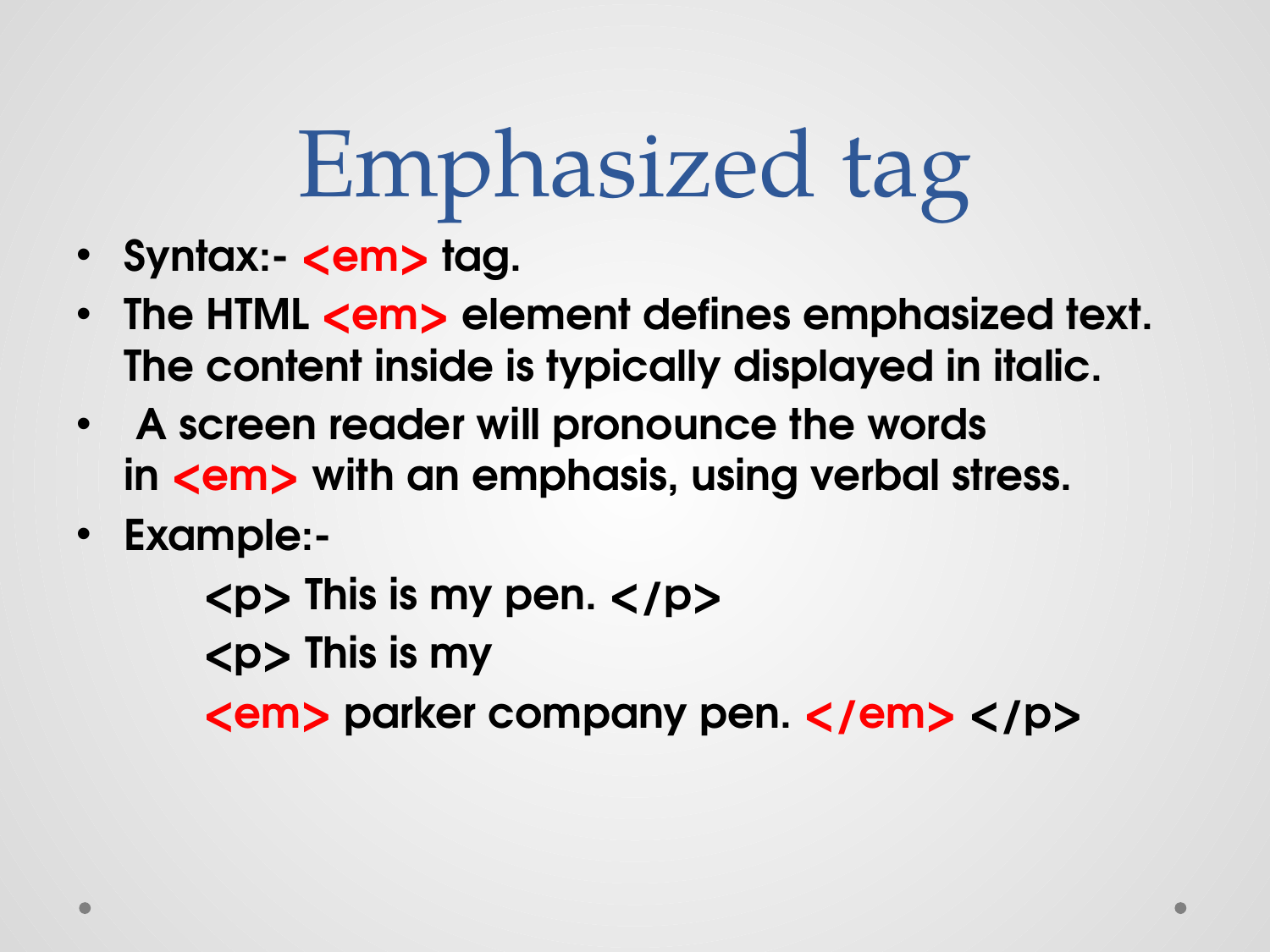

# Emphasized tag
Syntax:- <em> tag.
The HTML <em> element defines emphasized text. The content inside is typically displayed in italic.
 A screen reader will pronounce the words in <em> with an emphasis, using verbal stress.
Example:-
	<p> This is my pen. </p>
	<p> This is my
	<em> parker company pen. </em> </p>